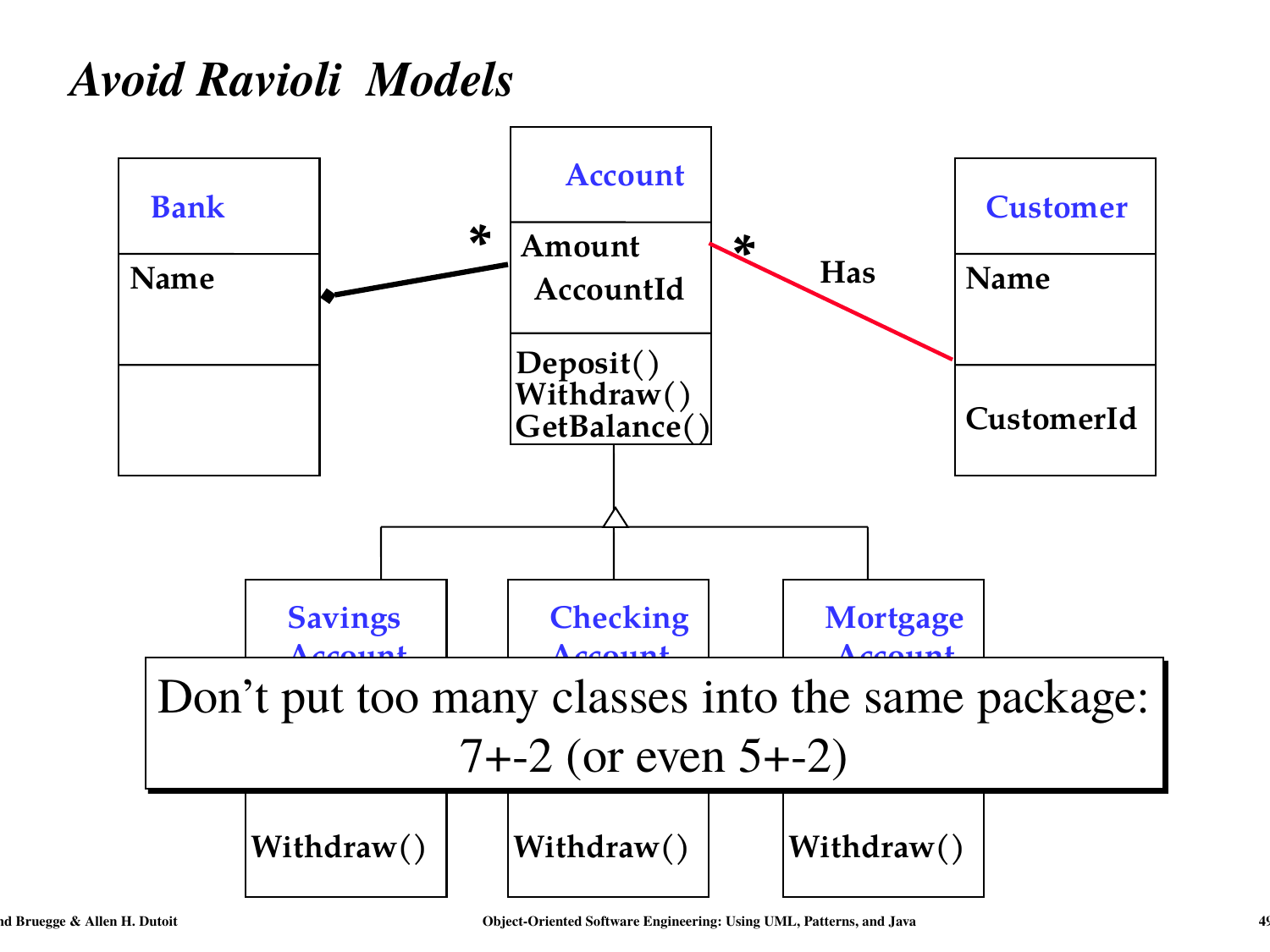

# Avoid Ravioli  Models

Account
Amount
Deposit()
Withdraw()
GetBalance()
AccountId
AccountId
CustomerId

Bank
Name

Customer
Name
*
*

Has

CustomerId

Savings
Account
Checking
Account
Mortgage
Account
Don’t put too many classes into the same package:
7+-2 (or even 5+-2)
Withdraw()
Withdraw()
Withdraw()